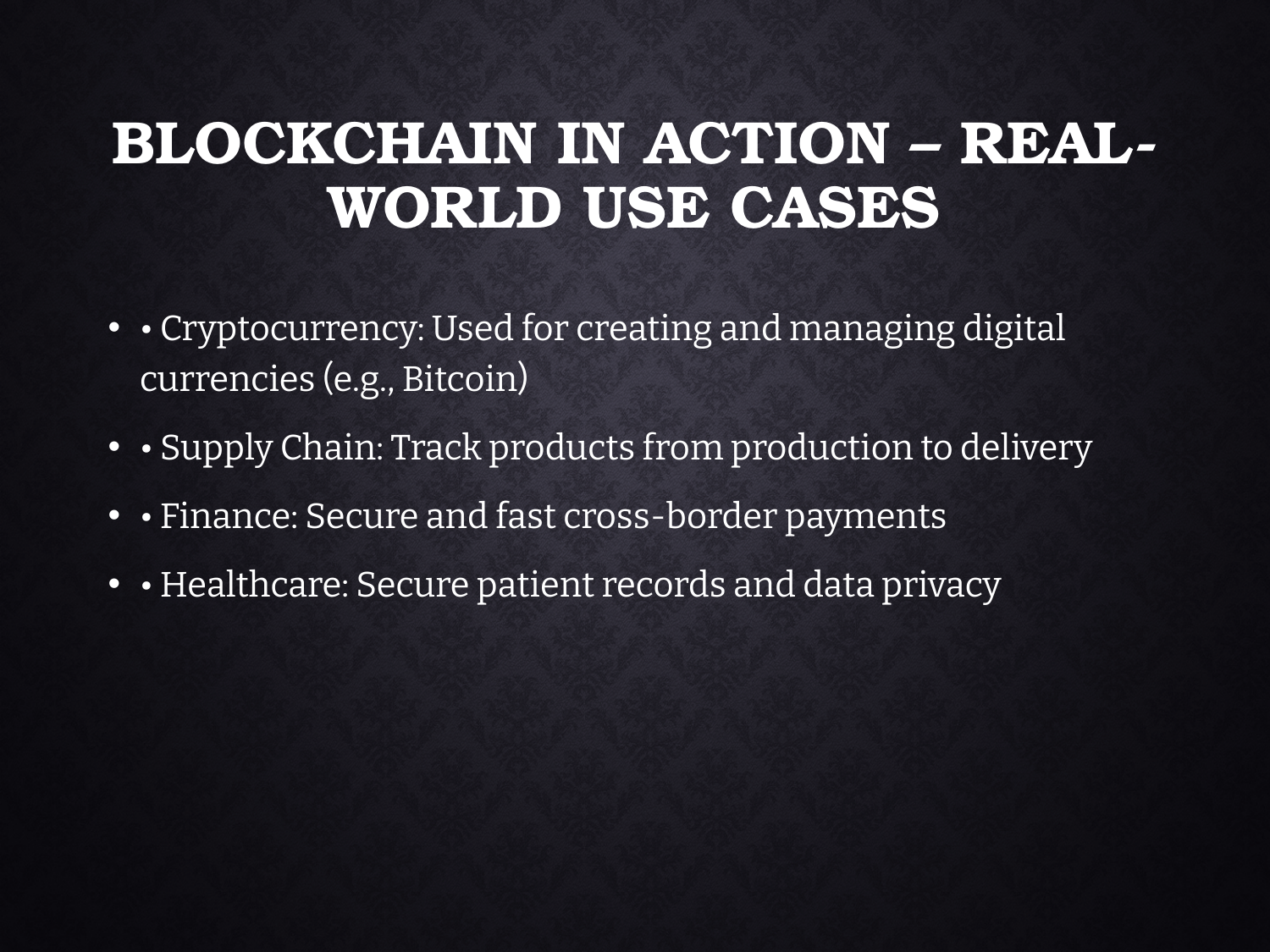

# Blockchain in Action – Real-World Use Cases
• Cryptocurrency: Used for creating and managing digital currencies (e.g., Bitcoin)
• Supply Chain: Track products from production to delivery
• Finance: Secure and fast cross-border payments
• Healthcare: Secure patient records and data privacy